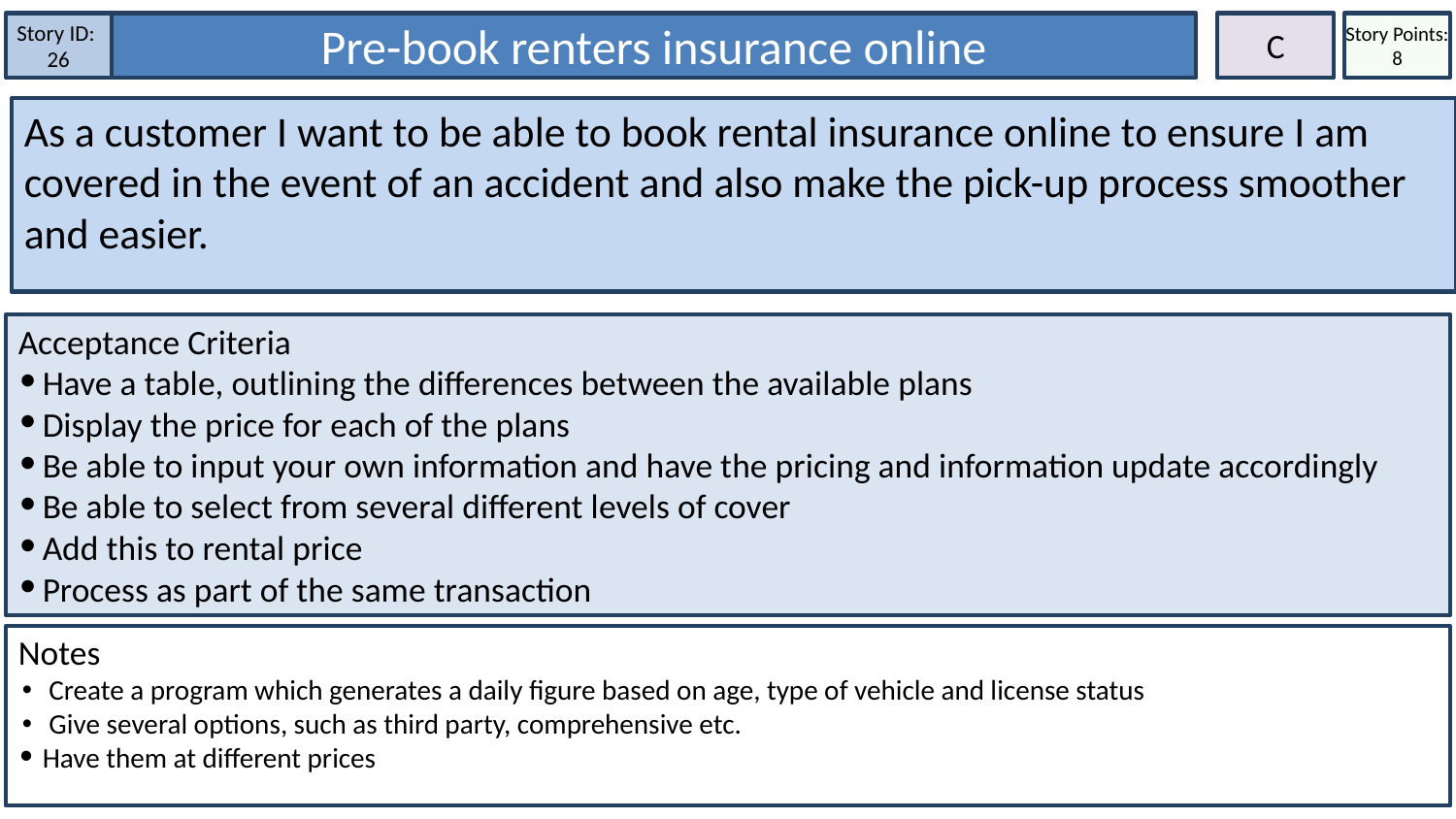

Story ID:
26
Pre-book renters insurance online
C
Story Points: 8
As a customer I want to be able to book rental insurance online to ensure I am covered in the event of an accident and also make the pick-up process smoother and easier.

Acceptance Criteria
Have a table, outlining the differences between the available plans
Display the price for each of the plans
Be able to input your own information and have the pricing and information update accordingly
Be able to select from several different levels of cover
Add this to rental price
Process as part of the same transaction

Notes
 Create a program which generates a daily figure based on age, type of vehicle and license status
 Give several options, such as third party, comprehensive etc.
Have them at different prices